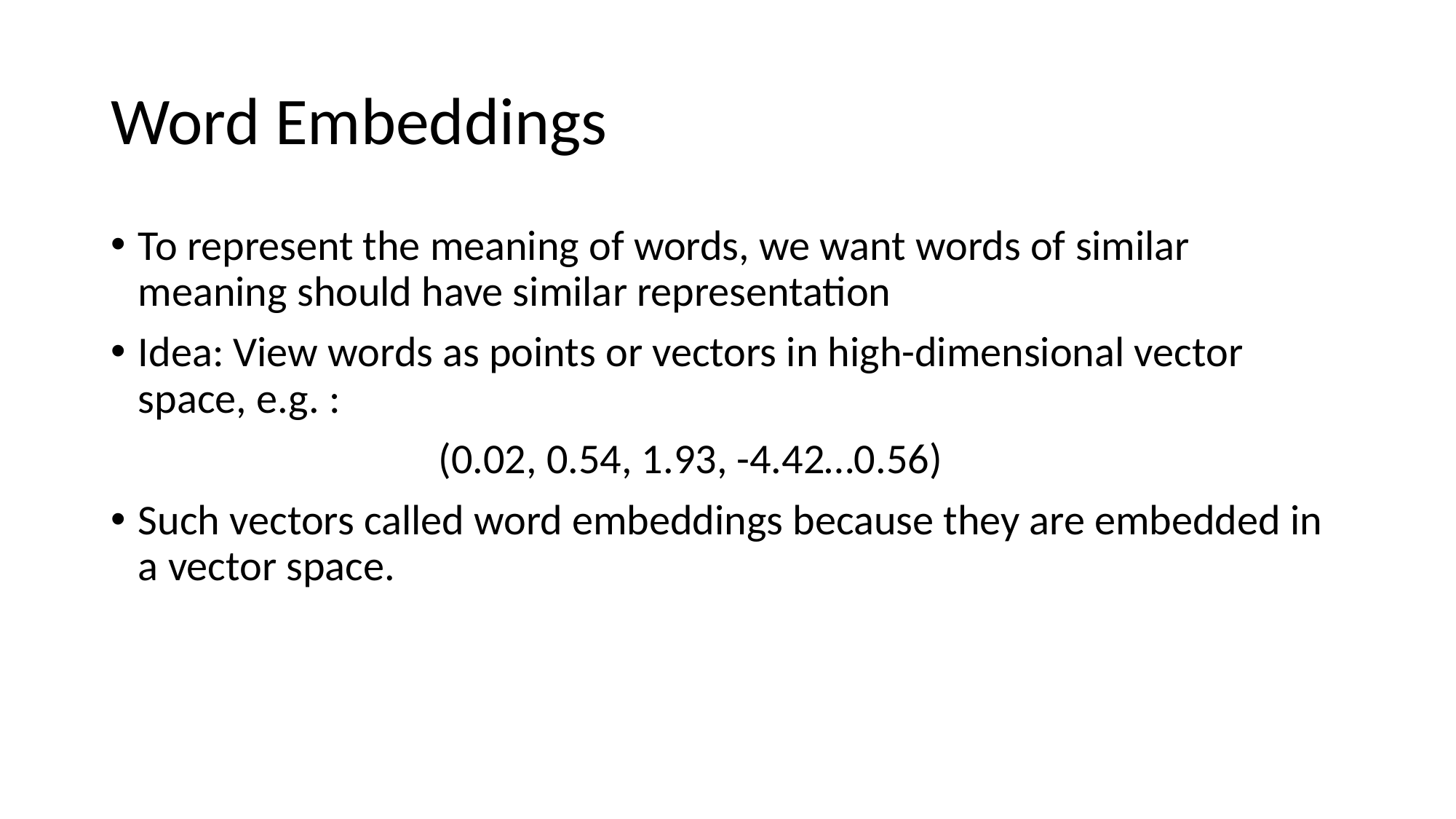

# Word Embeddings
To represent the meaning of words, we want words of similar meaning should have similar representation
Idea: View words as points or vectors in high-dimensional vector space, e.g. :
			(0.02, 0.54, 1.93, -4.42…0.56)
Such vectors called word embeddings because they are embedded in a vector space.